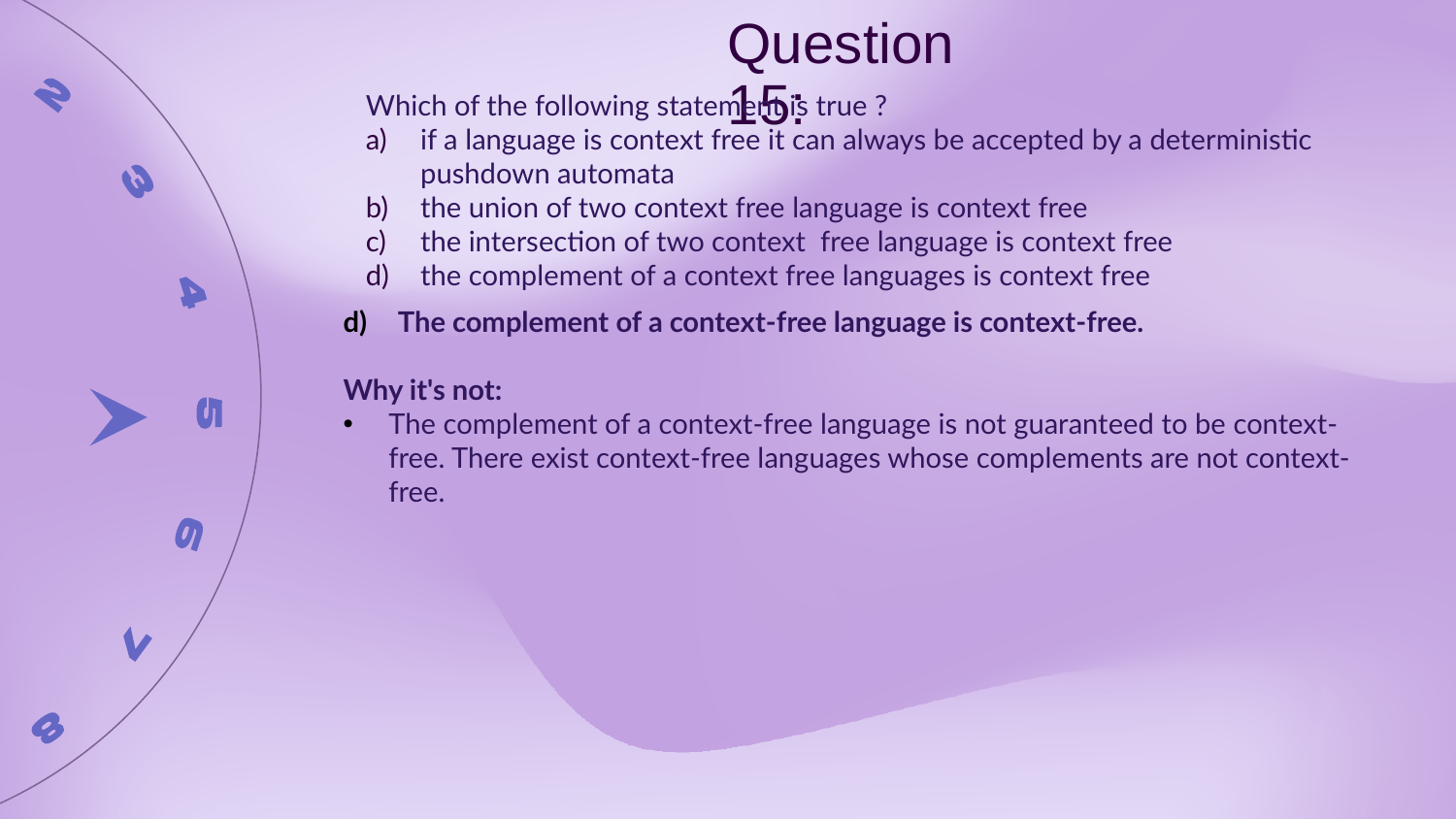

Question 15:

Which of the following statement is true ?
if a language is context free it can always be accepted by a deterministic pushdown automata
the union of two context free language is context free
the intersection of two context  free language is context free
the complement of a context free languages is context free
The complement of a context-free language is context-free.

Why it's not:
The complement of a context-free language is not guaranteed to be context-free. There exist context-free languages whose complements are not context-free.